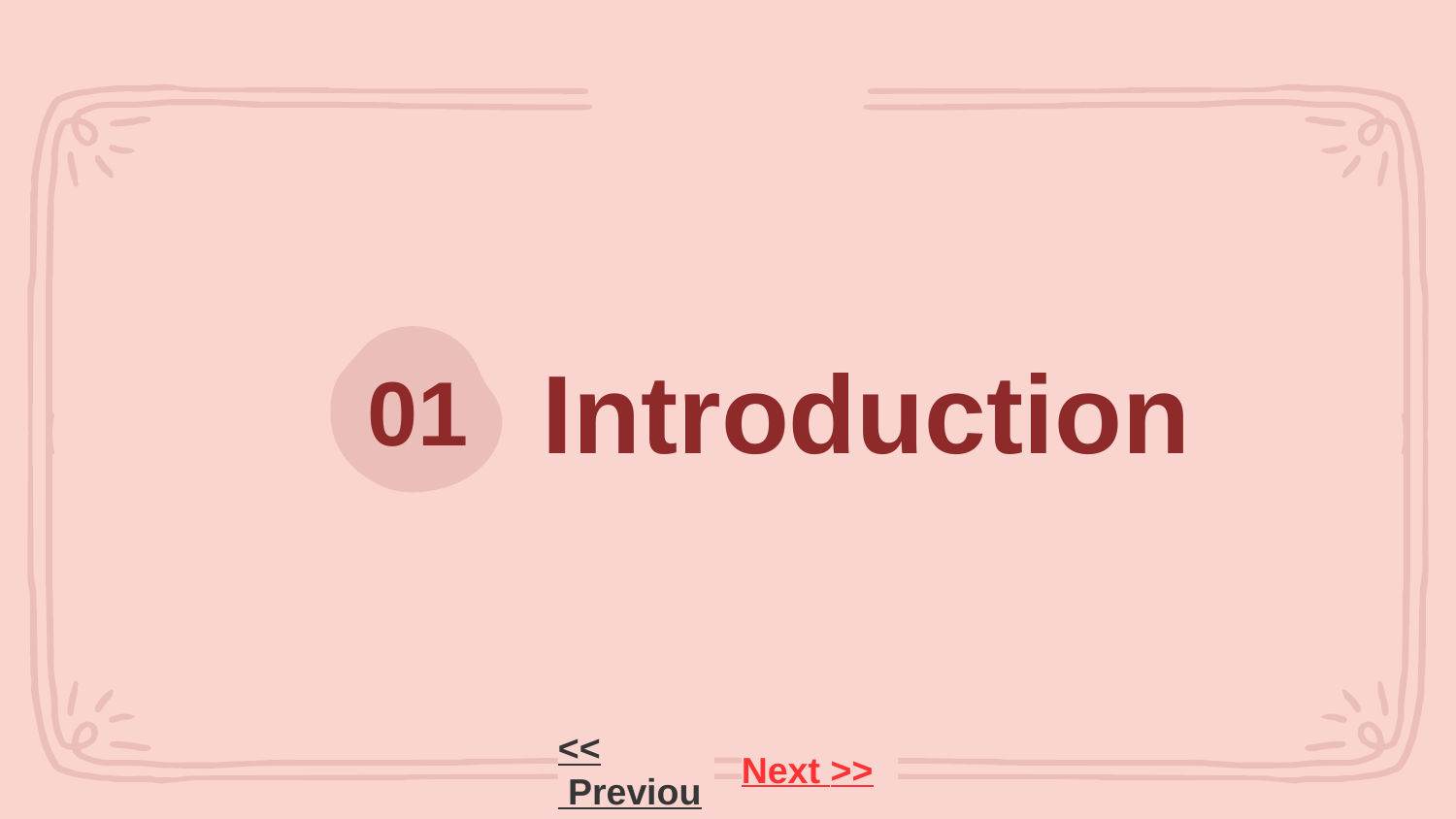

# Introduction
01
<< Previous
Next >>